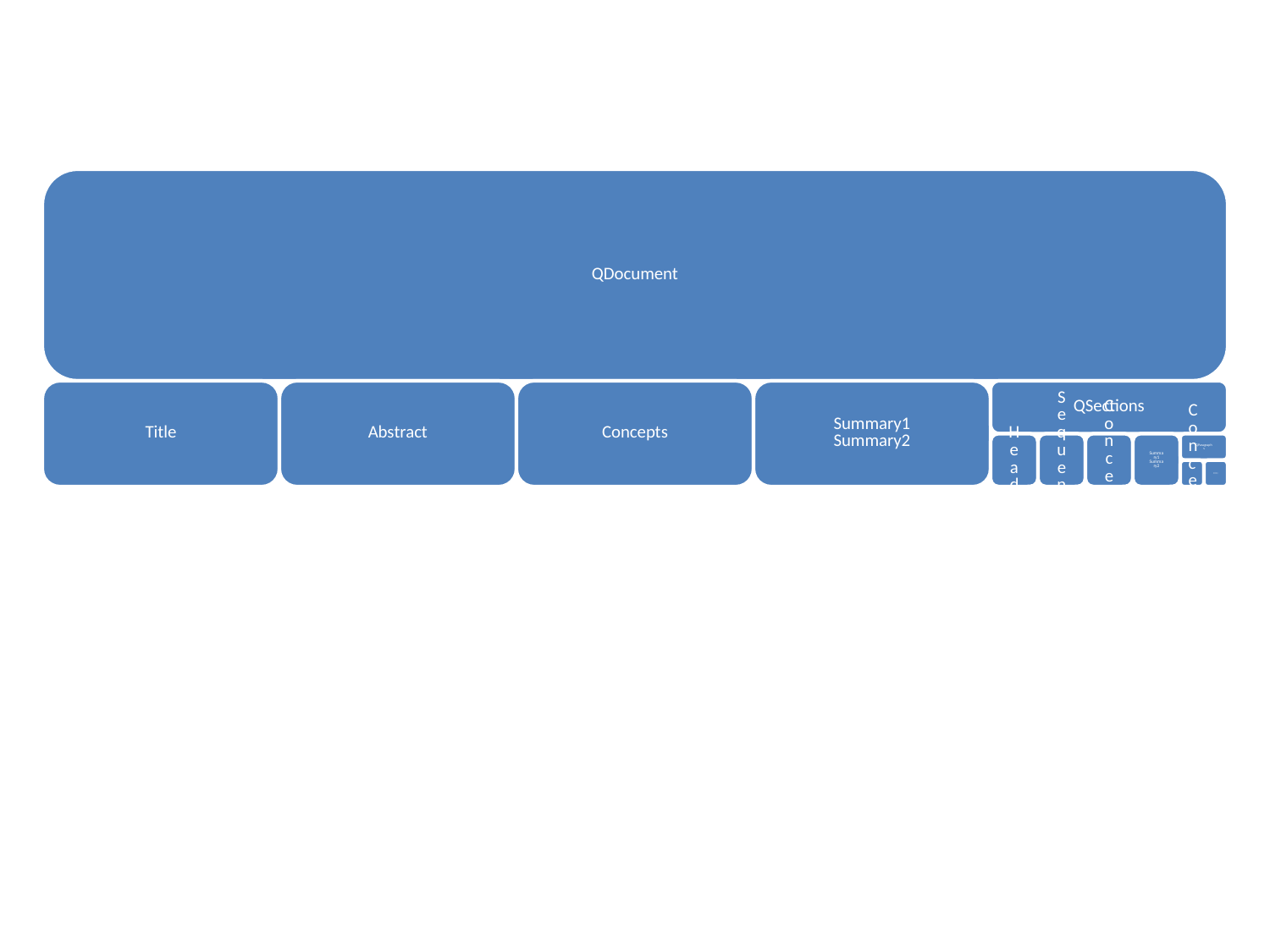

Title
Head
QParagraphs
Abstract
Concepts
Summary1
Summary2
Concepts
Summary1
Summary2
QSections
Concepts
Summary1
Summary2
QDocument